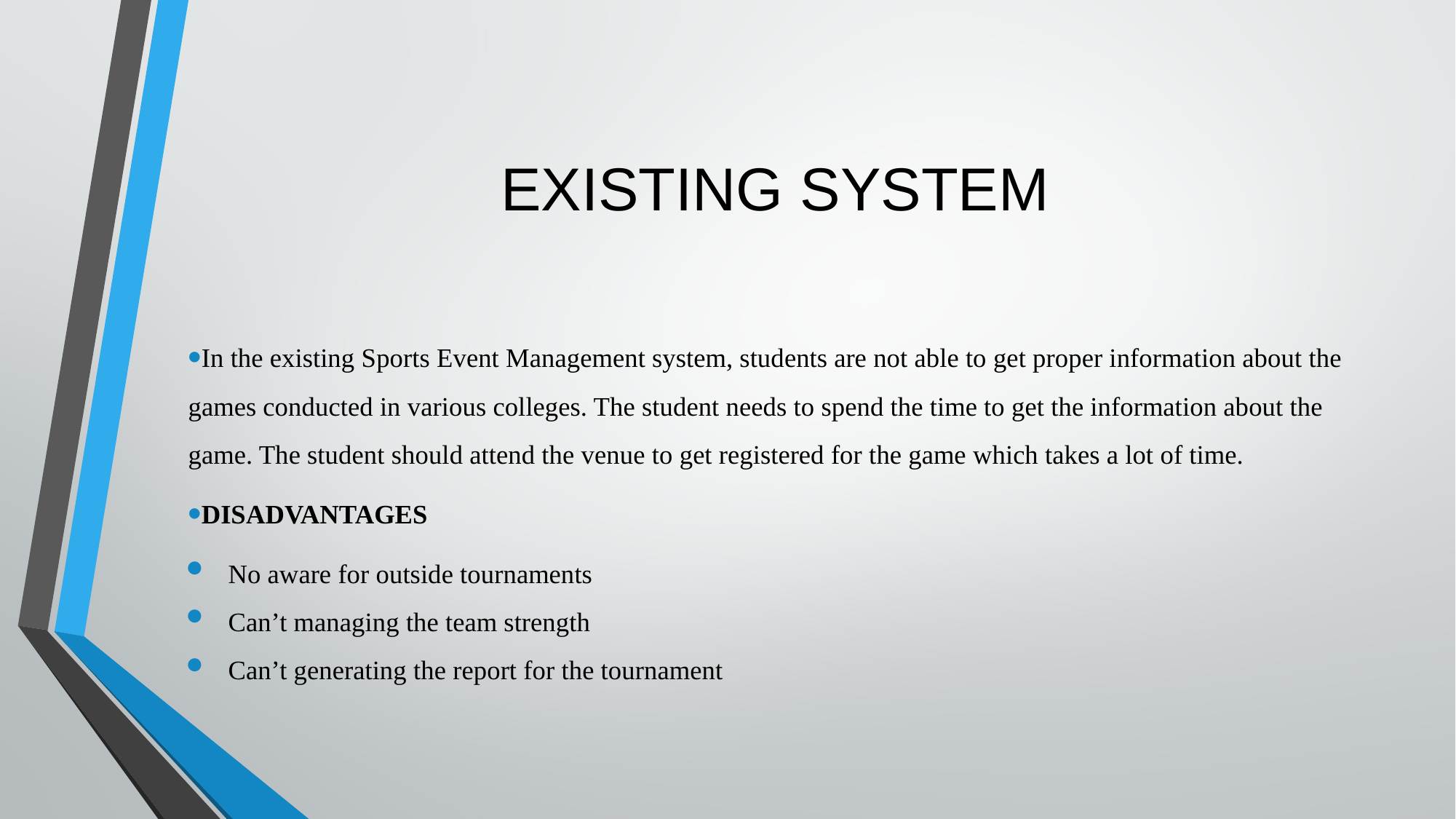

# EXISTING SYSTEM
In the existing Sports Event Management system, students are not able to get proper information about the games conducted in various colleges. The student needs to spend the time to get the information about the game. The student should attend the venue to get registered for the game which takes a lot of time.
DISADVANTAGES
No aware for outside tournaments
Can’t managing the team strength
Can’t generating the report for the tournament